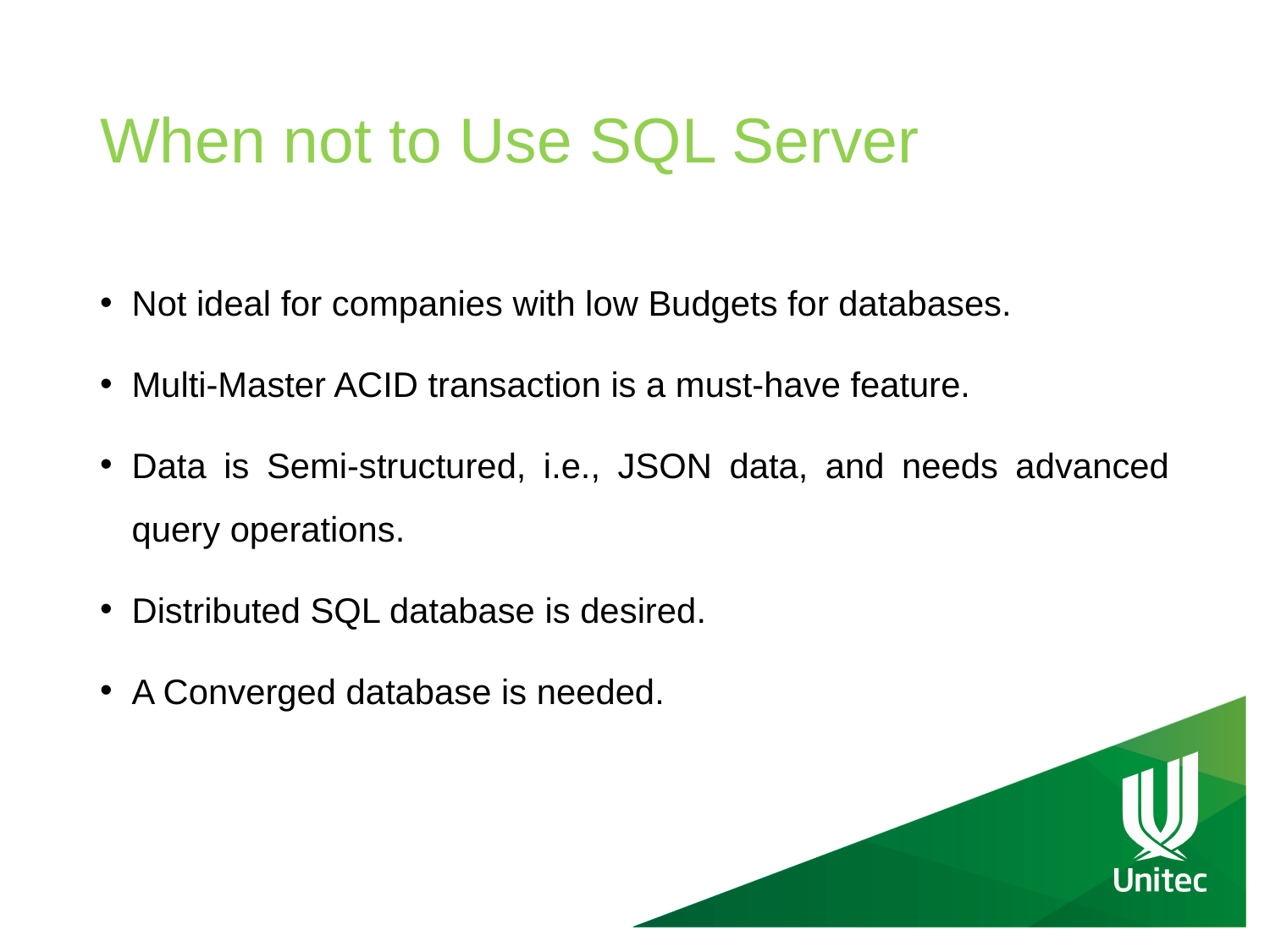

# When not to Use SQL Server
Not ideal for companies with low Budgets for databases.
Multi-Master ACID transaction is a must-have feature.
Data is Semi-structured, i.e., JSON data, and needs advanced query operations.
Distributed SQL database is desired.
A Converged database is needed.